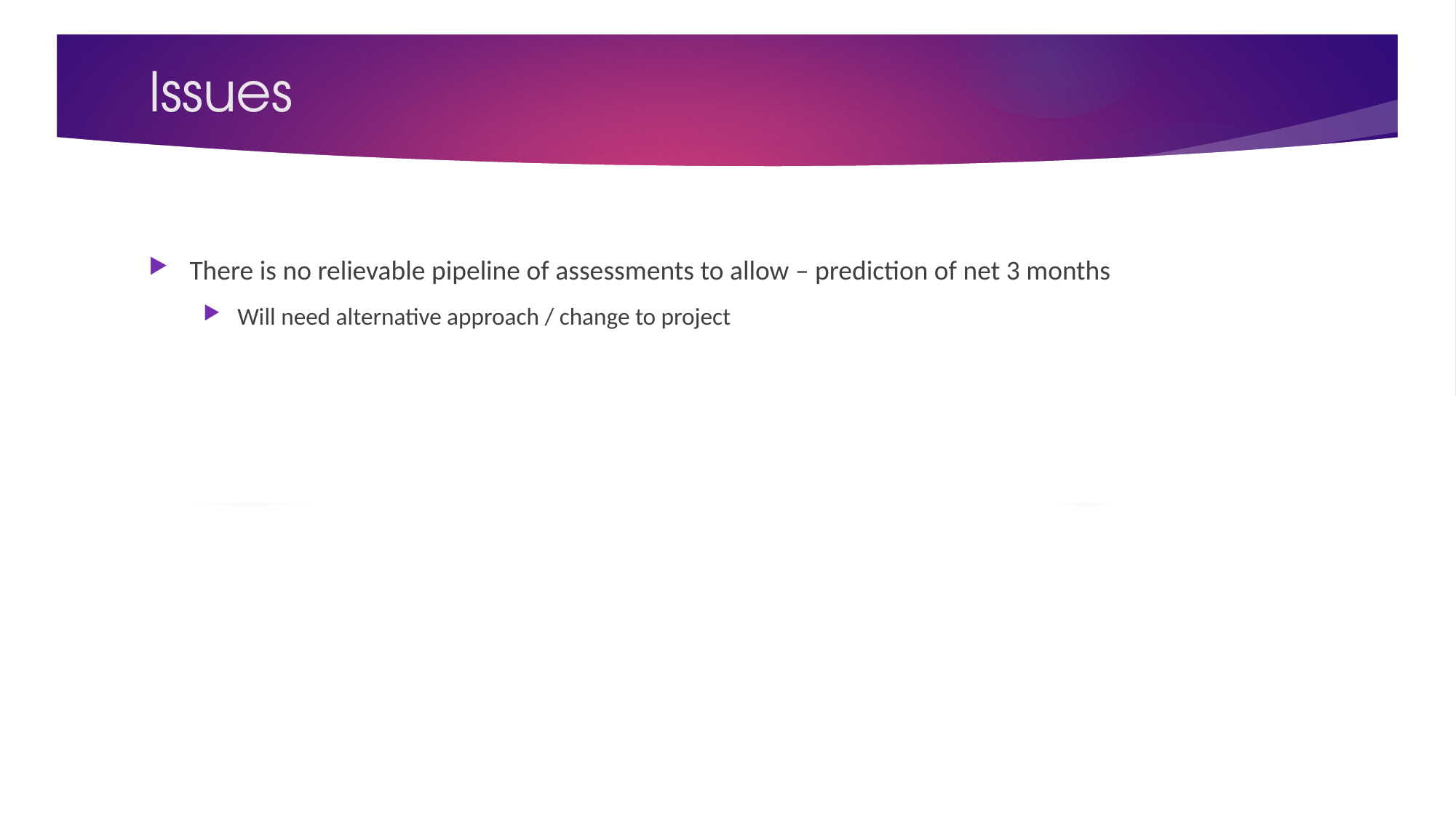

# Issues
There is no relievable pipeline of assessments to allow – prediction of net 3 months
Will need alternative approach / change to project